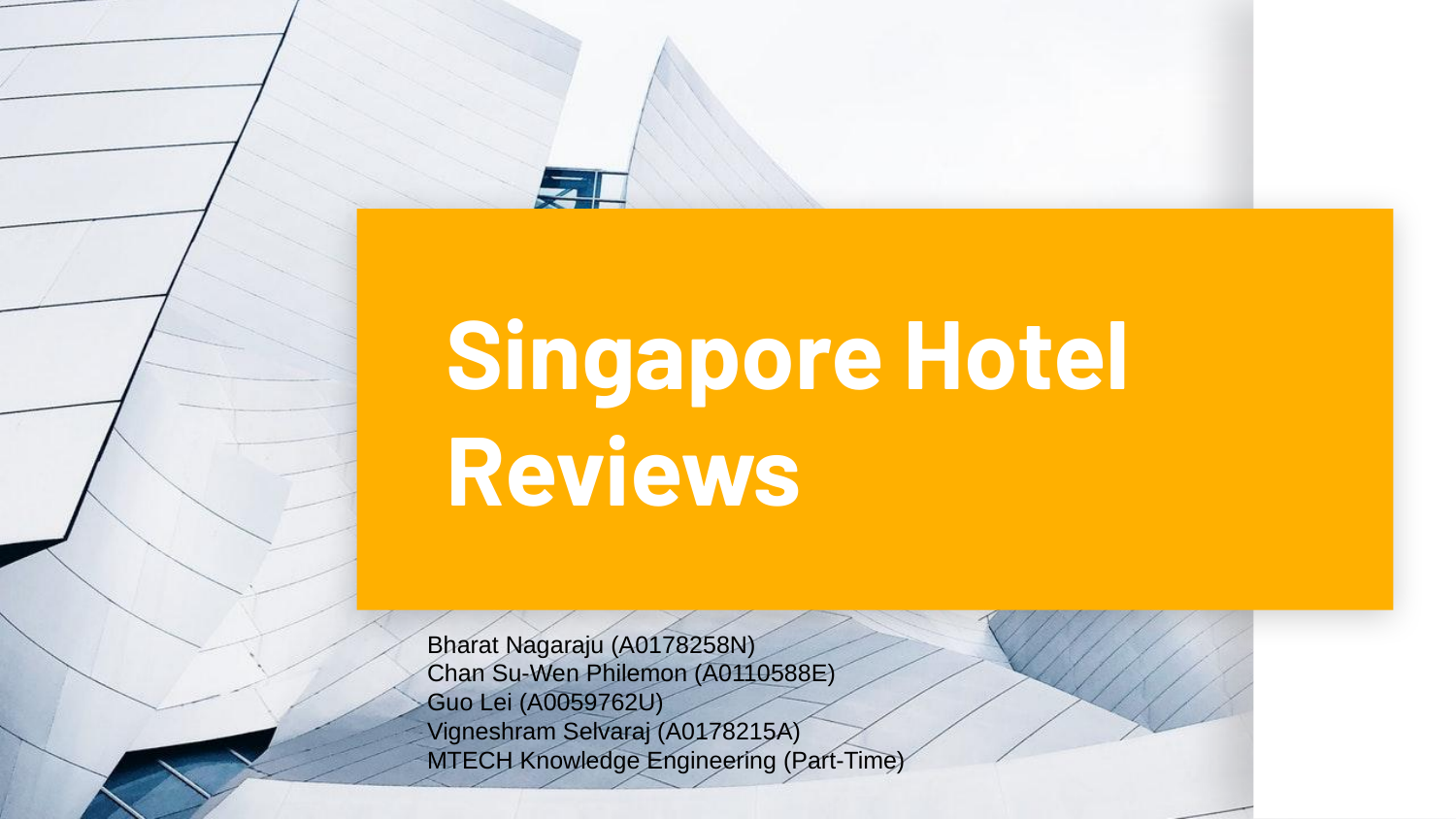

# Singapore Hotel Reviews
Bharat Nagaraju (A0178258N)
Chan Su-Wen Philemon (A0110588E)
Guo Lei (A0059762U)
Vigneshram Selvaraj (A0178215A)
MTECH Knowledge Engineering (Part-Time)